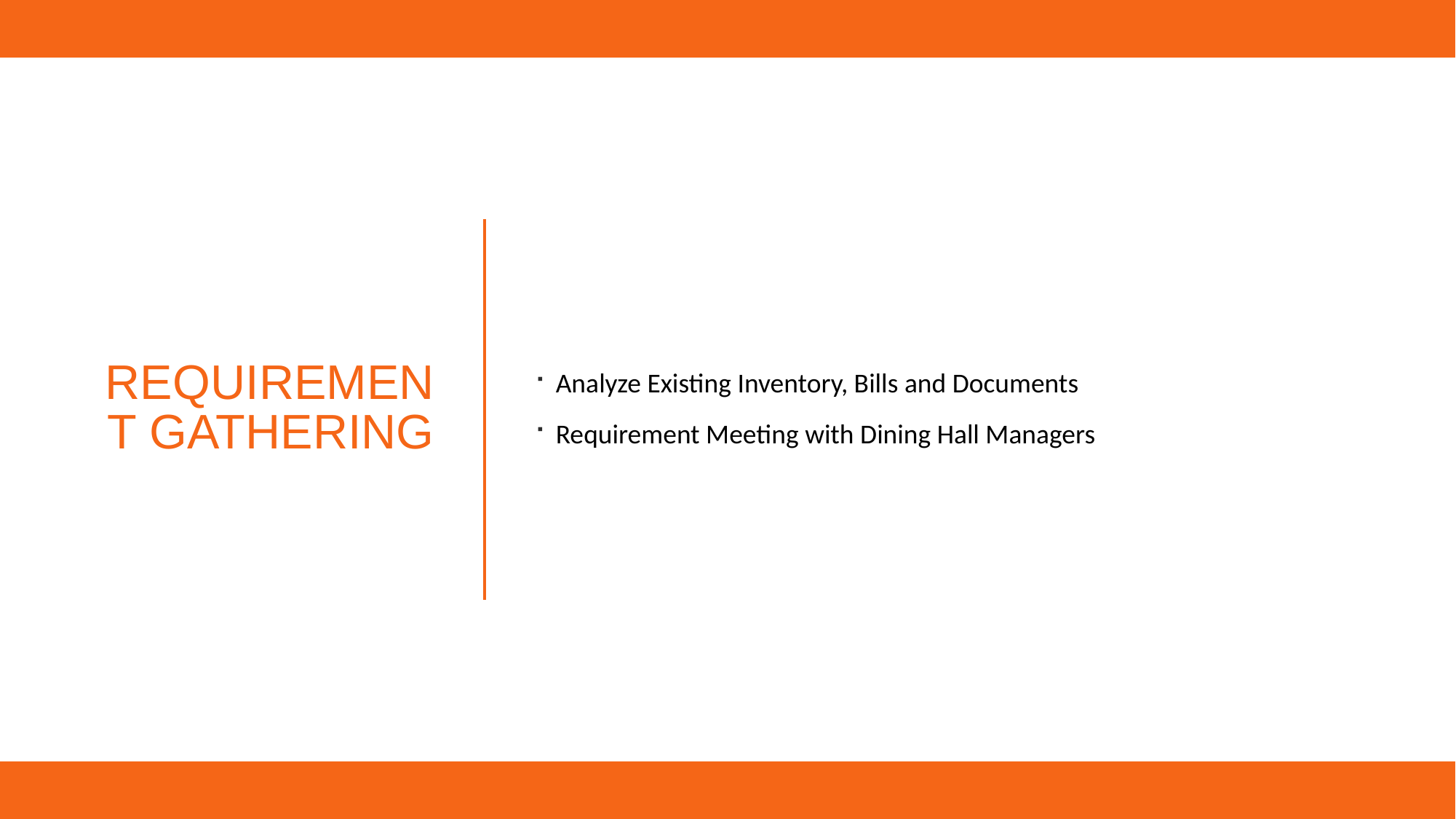

Analyze Existing Inventory, Bills and Documents
Requirement Meeting with Dining Hall Managers
# Requirement Gathering